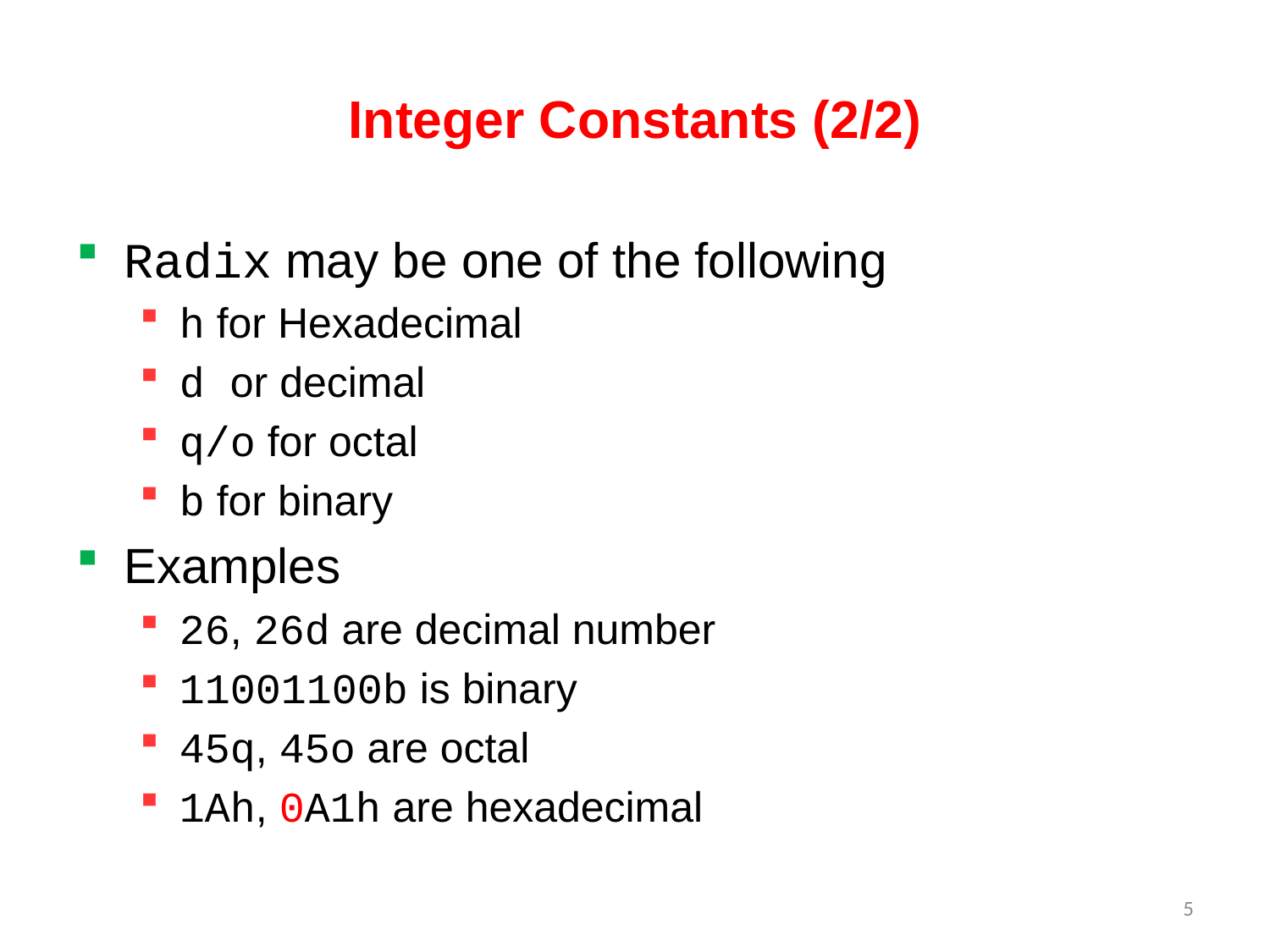

# Integer Constants (2/2)
Radix may be one of the following
h for Hexadecimal
d or decimal
q/o for octal
b for binary
Examples
26, 26d are decimal number
11001100b is binary
45q, 45o are octal
1Ah, 0A1h are hexadecimal
5